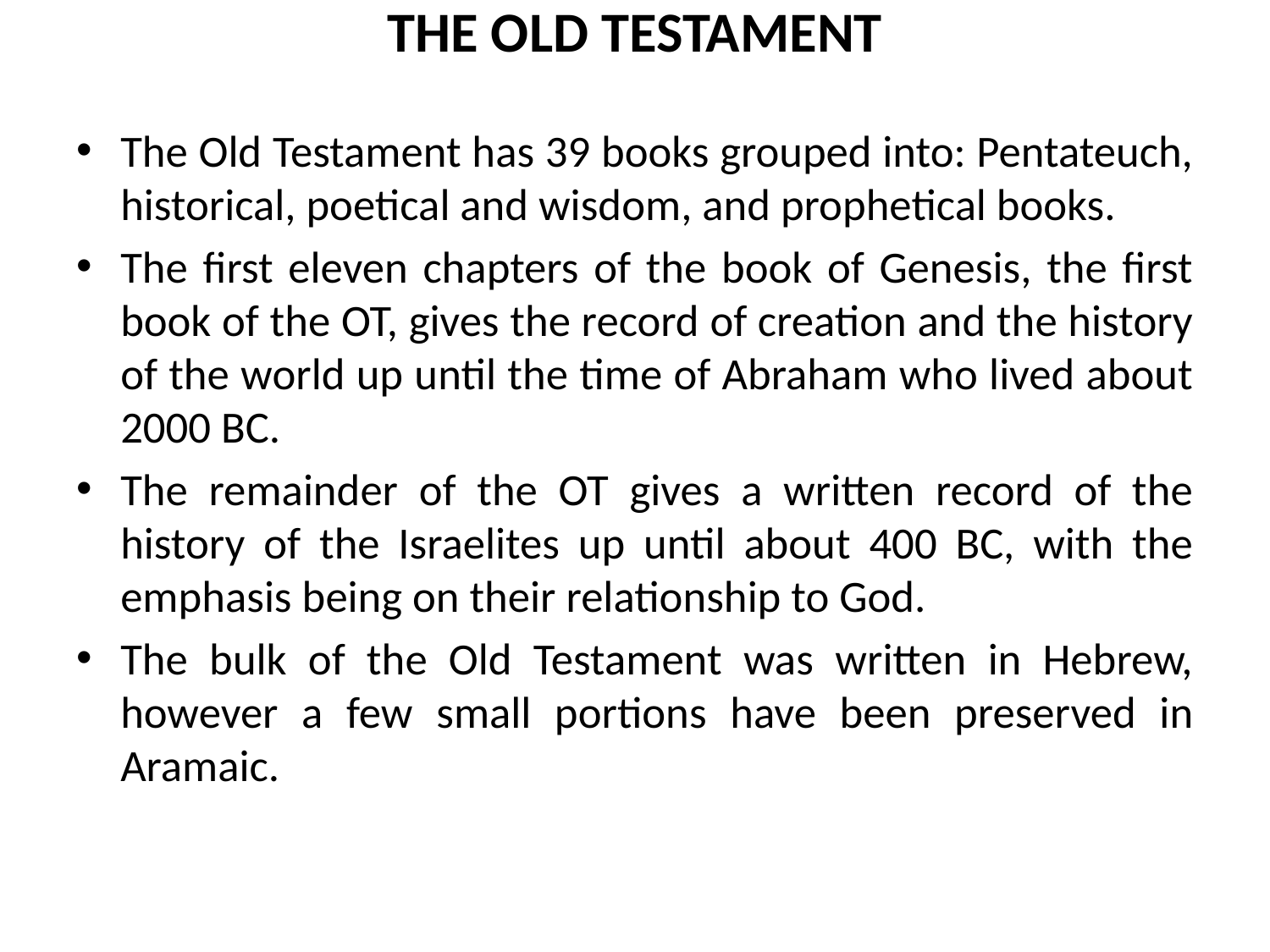

# THE OLD TESTAMENT
The Old Testament has 39 books grouped into: Pentateuch, historical, poetical and wisdom, and prophetical books.
The first eleven chapters of the book of Genesis, the first book of the OT, gives the record of creation and the history of the world up until the time of Abraham who lived about 2000 BC.
The remainder of the OT gives a written record of the history of the Israelites up until about 400 BC, with the emphasis being on their relationship to God.
The bulk of the Old Testament was written in Hebrew, however a few small portions have been preserved in Aramaic.